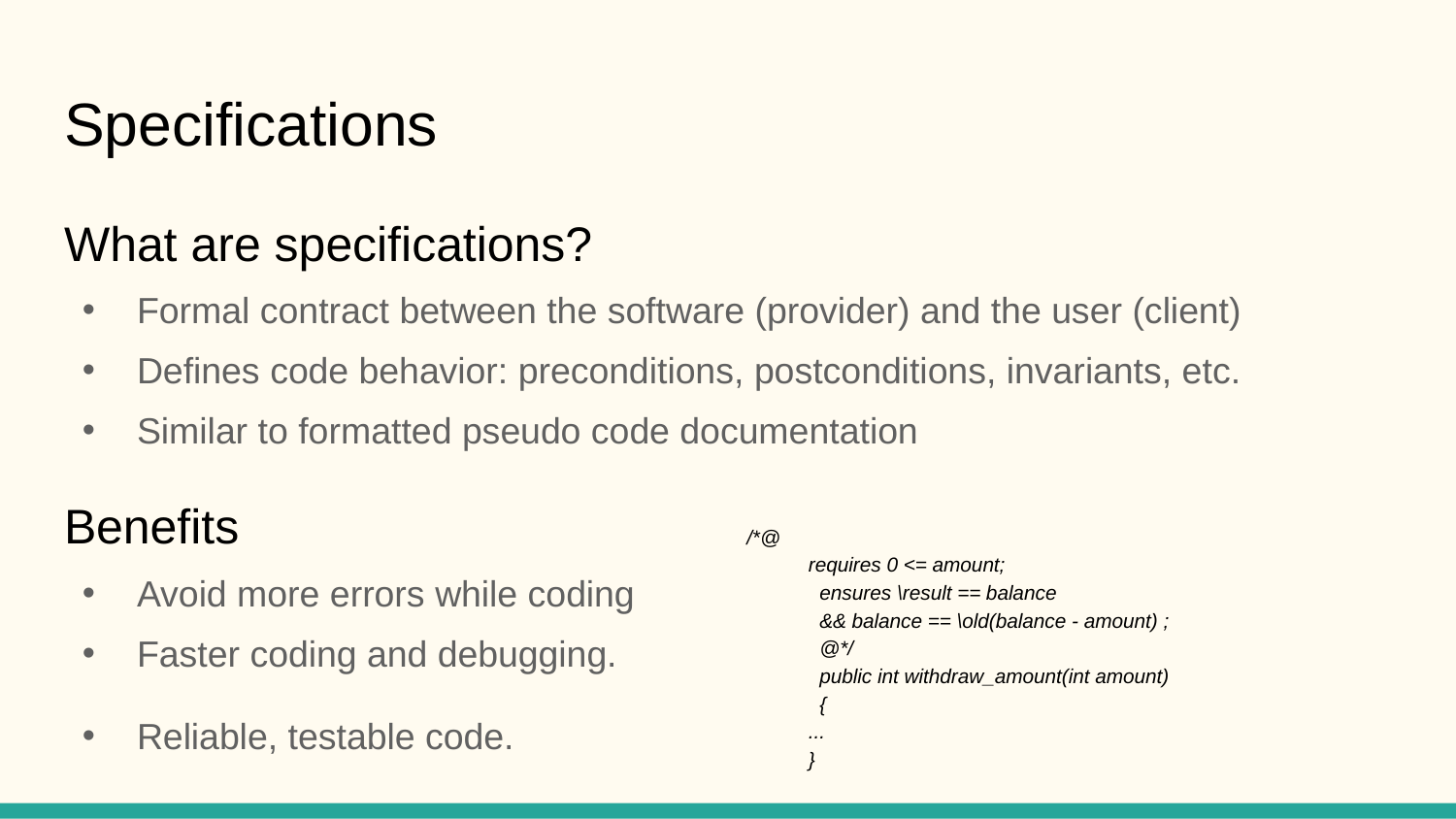

# Specifications
What are specifications?
Formal contract between the software (provider) and the user (client)
Defines code behavior: preconditions, postconditions, invariants, etc.
Similar to formatted pseudo code documentation
Benefits
Avoid more errors while coding
Faster coding and debugging.
Reliable, testable code.

/*@
requires 0 <= amount;
ensures \result == balance
&& balance == \old(balance - amount) ;
@*/
public int withdraw_amount(int amount)
{
...
}